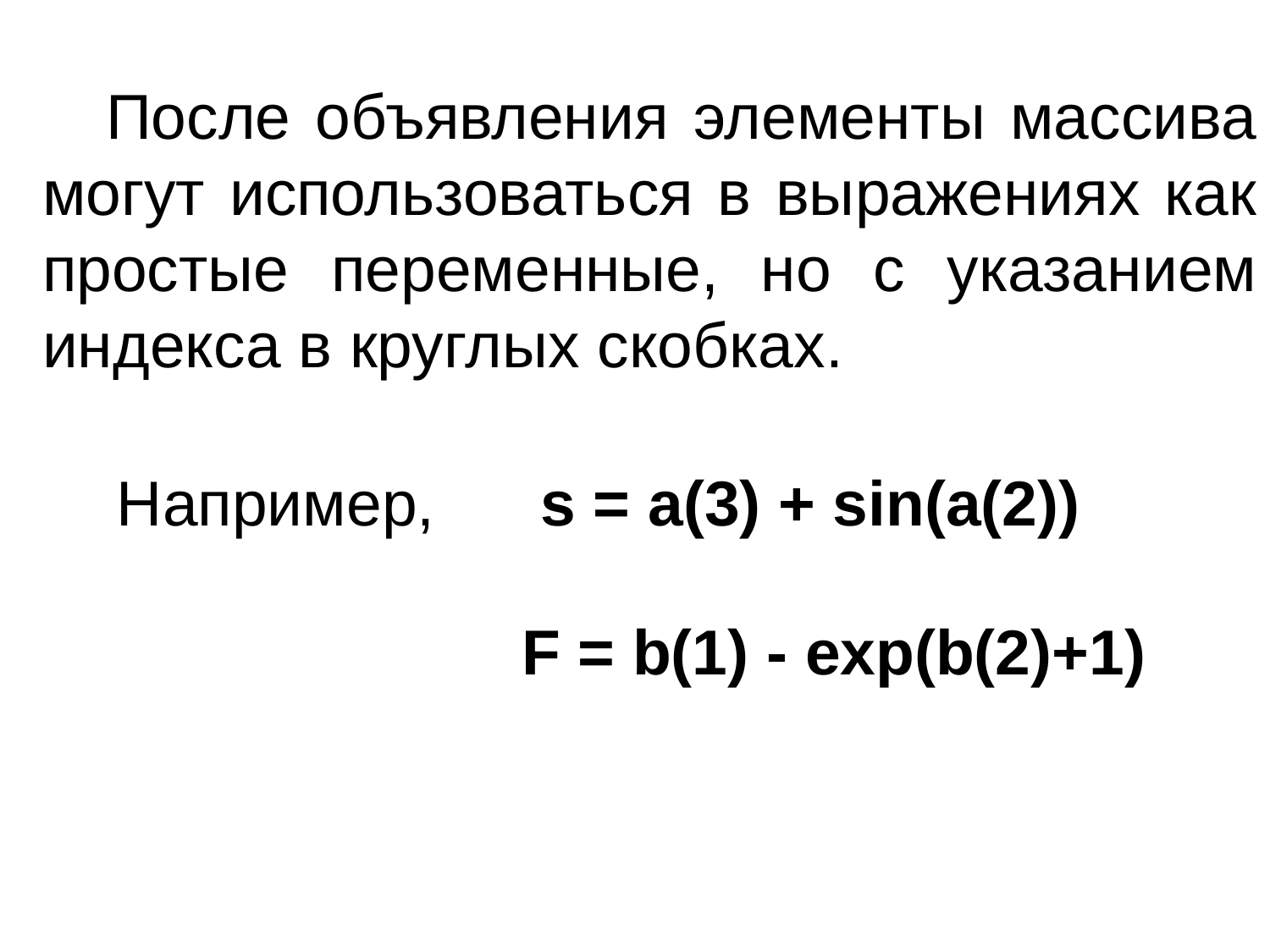

После объявления элементы массива могут использоваться в выражениях как простые переменные, но с указанием индекса в круглых скобках.
Например,      s = a(3) + sin(a(2))
F = b(1) - exp(b(2)+1)